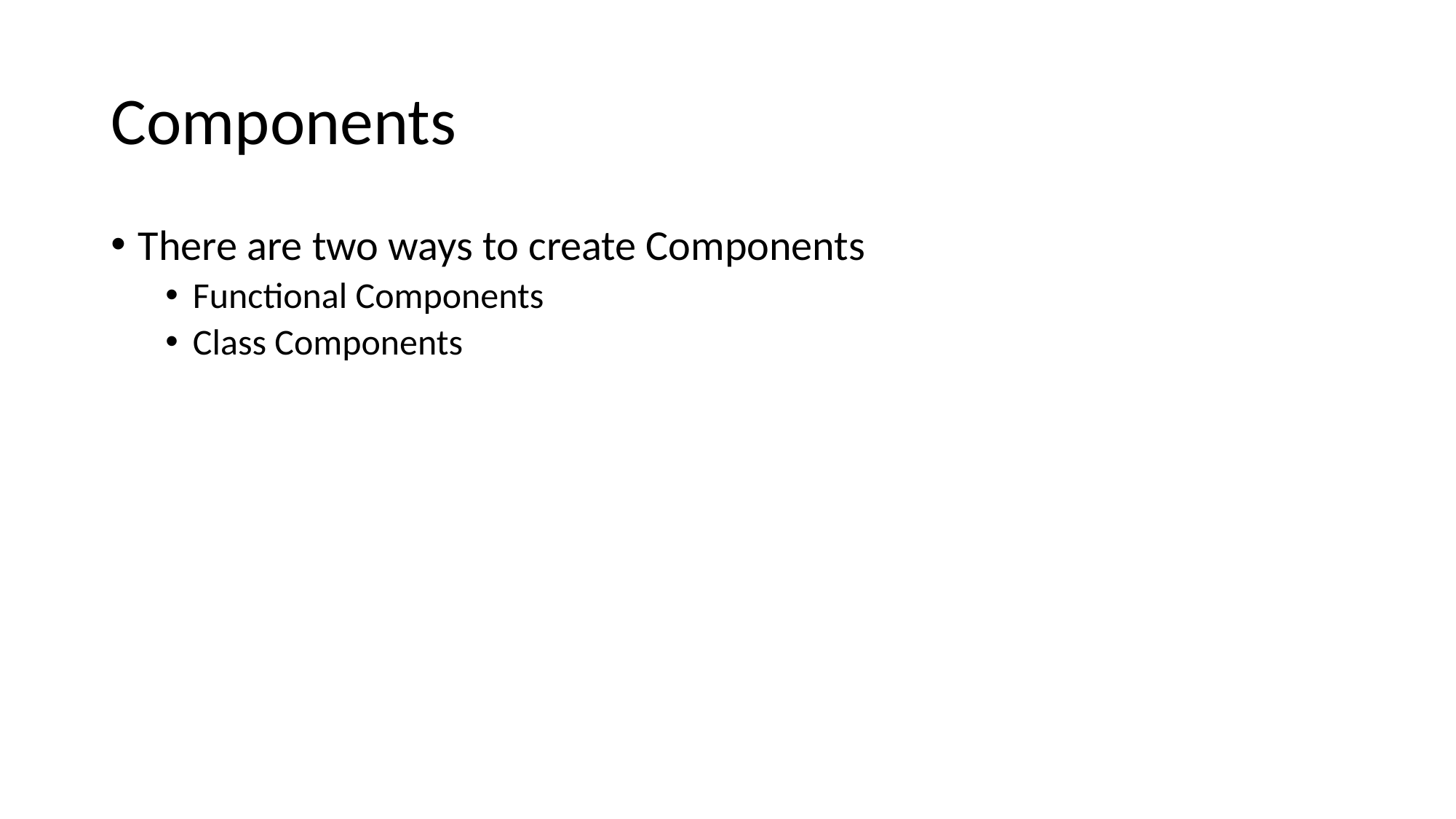

# Components
There are two ways to create Components
Functional Components
Class Components